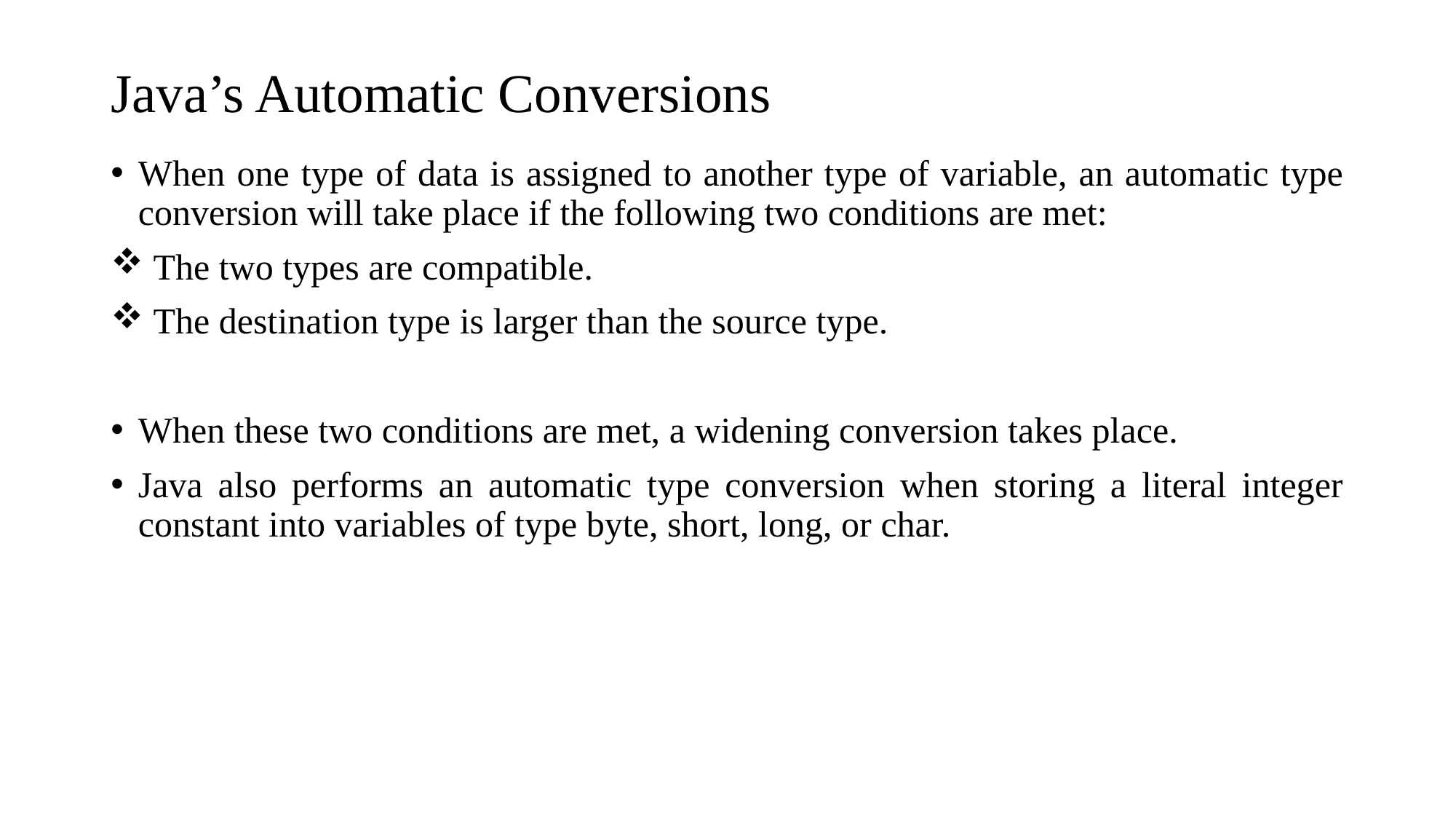

# Java’s Automatic Conversions
When one type of data is assigned to another type of variable, an automatic type conversion will take place if the following two conditions are met:
 The two types are compatible.
 The destination type is larger than the source type.

When these two conditions are met, a widening conversion takes place.
Java also performs an automatic type conversion when storing a literal integer constant into variables of type byte, short, long, or char.